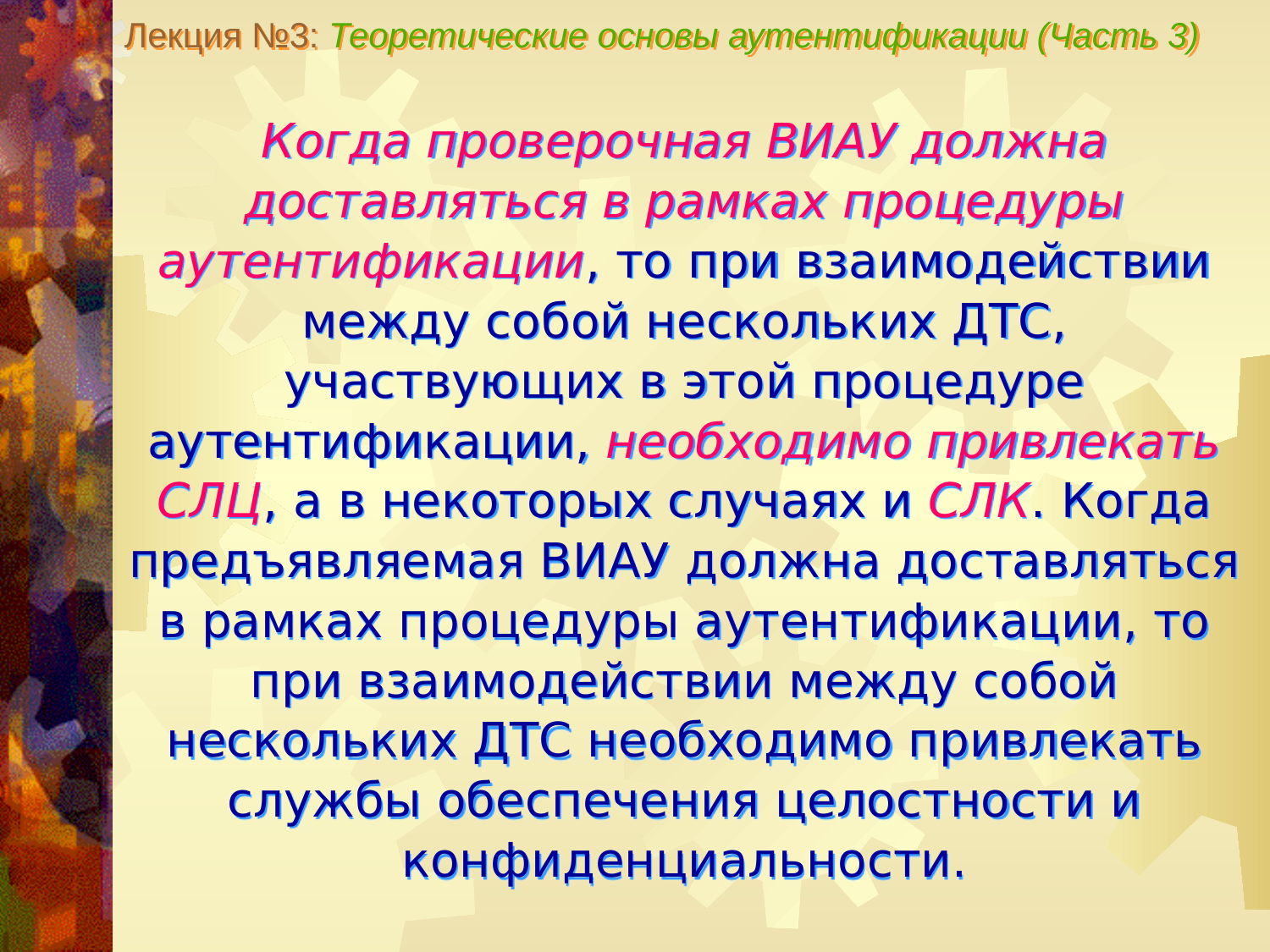

Лекция №3: Теоретические основы аутентификации (Часть 3)
Когда проверочная ВИАУ должна доставляться в рамках процедуры аутентификации, то при взаимодействии между собой нескольких ДТС, участвующих в этой процедуре аутентификации, необходимо привлекать СЛЦ, а в некоторых случаях и СЛК. Когда предъявляемая ВИАУ должна доставляться в рамках процедуры аутентификации, то при взаимодействии между собой нескольких ДТС необходимо привлекать службы обеспечения целостности и конфиденциальности.